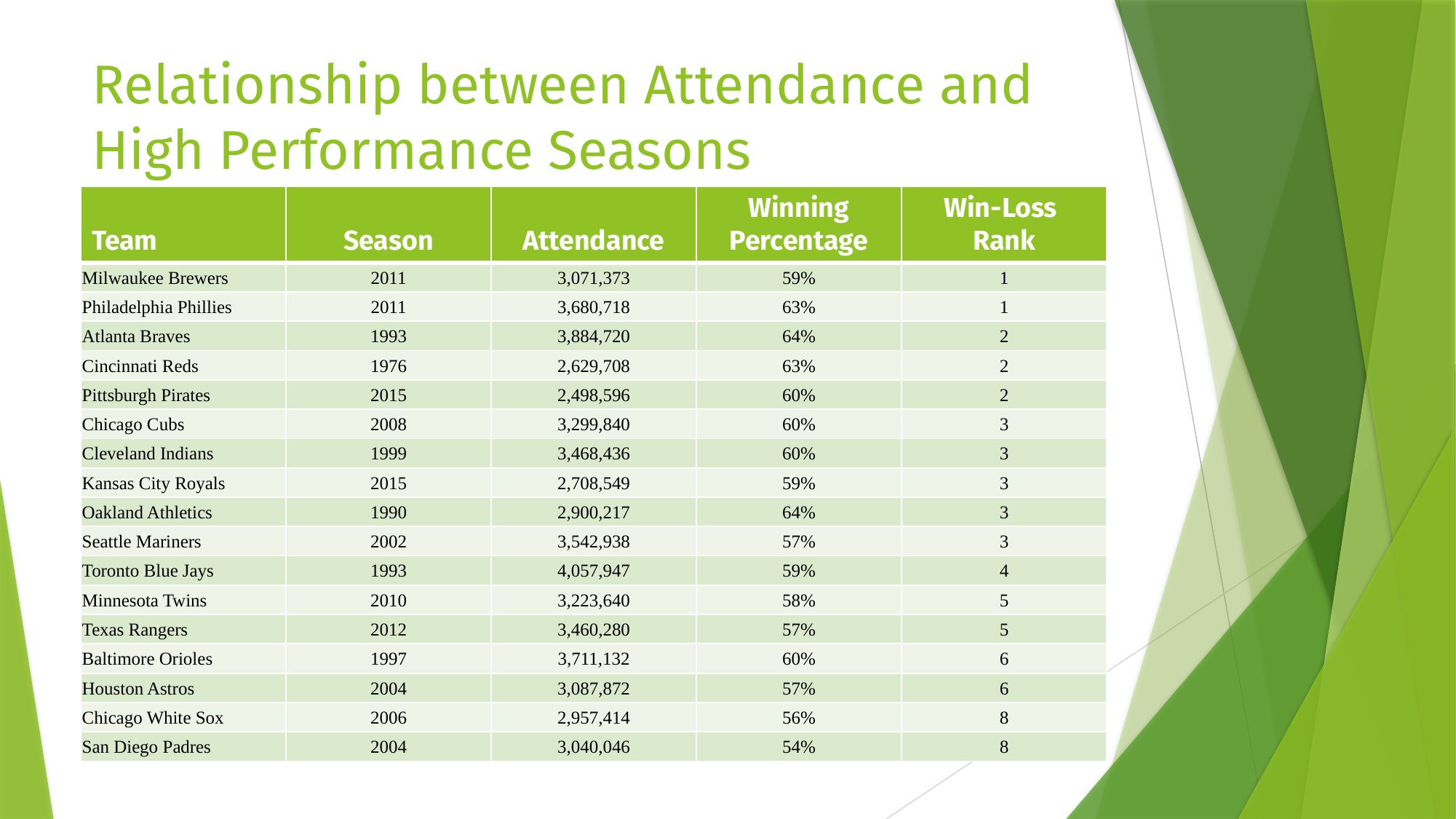

# Relationship between Attendance and High Performance Seasons
| Team | Season | Attendance | Winning Percentage | Win-Loss Rank |
| --- | --- | --- | --- | --- |
| Milwaukee Brewers | 2011 | 3,071,373 | 59% | 1 |
| Philadelphia Phillies | 2011 | 3,680,718 | 63% | 1 |
| Atlanta Braves | 1993 | 3,884,720 | 64% | 2 |
| Cincinnati Reds | 1976 | 2,629,708 | 63% | 2 |
| Pittsburgh Pirates | 2015 | 2,498,596 | 60% | 2 |
| Chicago Cubs | 2008 | 3,299,840 | 60% | 3 |
| Cleveland Indians | 1999 | 3,468,436 | 60% | 3 |
| Kansas City Royals | 2015 | 2,708,549 | 59% | 3 |
| Oakland Athletics | 1990 | 2,900,217 | 64% | 3 |
| Seattle Mariners | 2002 | 3,542,938 | 57% | 3 |
| Toronto Blue Jays | 1993 | 4,057,947 | 59% | 4 |
| Minnesota Twins | 2010 | 3,223,640 | 58% | 5 |
| Texas Rangers | 2012 | 3,460,280 | 57% | 5 |
| Baltimore Orioles | 1997 | 3,711,132 | 60% | 6 |
| Houston Astros | 2004 | 3,087,872 | 57% | 6 |
| Chicago White Sox | 2006 | 2,957,414 | 56% | 8 |
| San Diego Padres | 2004 | 3,040,046 | 54% | 8 |